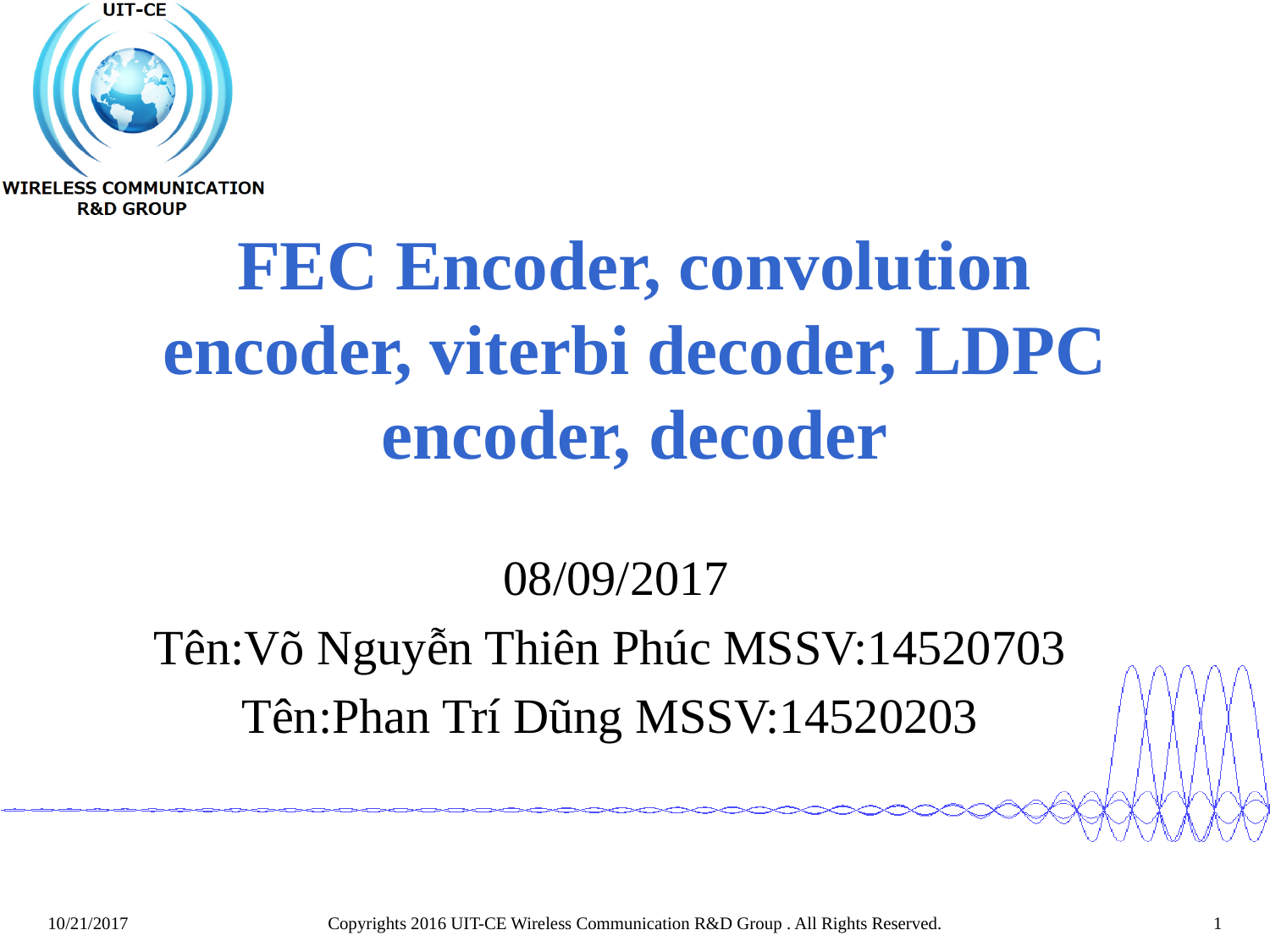

# FEC Encoder, convolution encoder, viterbi decoder, LDPC encoder, decoder
 08/09/2017
Tên:Võ Nguyễn Thiên Phúc MSSV:14520703
Tên:Phan Trí Dũng MSSV:14520203

Copyrights 2016 UIT-CE Wireless Communication R&D Group . All Rights Reserved.
1
10/21/2017